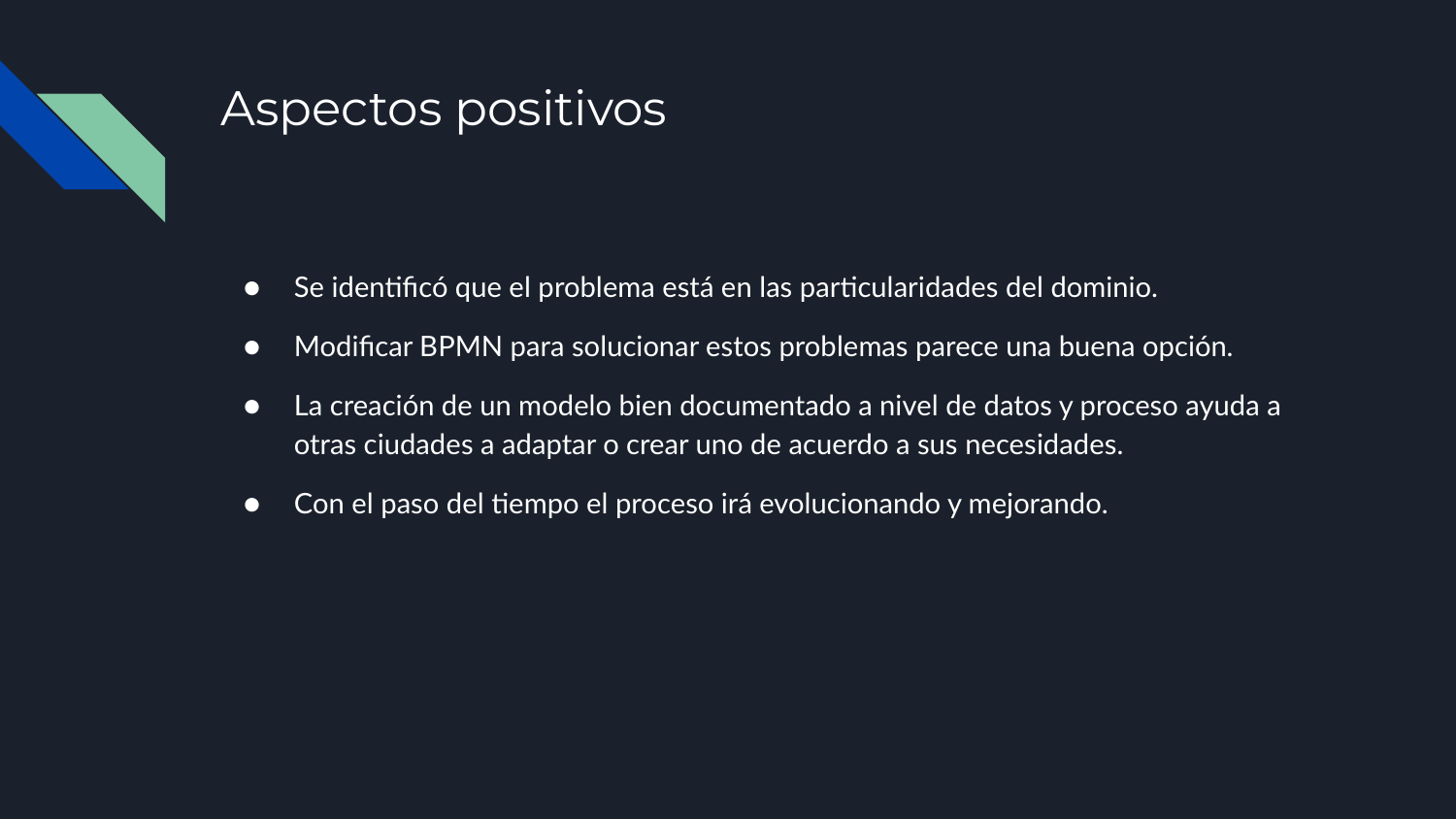

# Aspectos positivos
Se identificó que el problema está en las particularidades del dominio.
Modificar BPMN para solucionar estos problemas parece una buena opción.
La creación de un modelo bien documentado a nivel de datos y proceso ayuda a otras ciudades a adaptar o crear uno de acuerdo a sus necesidades.
Con el paso del tiempo el proceso irá evolucionando y mejorando.